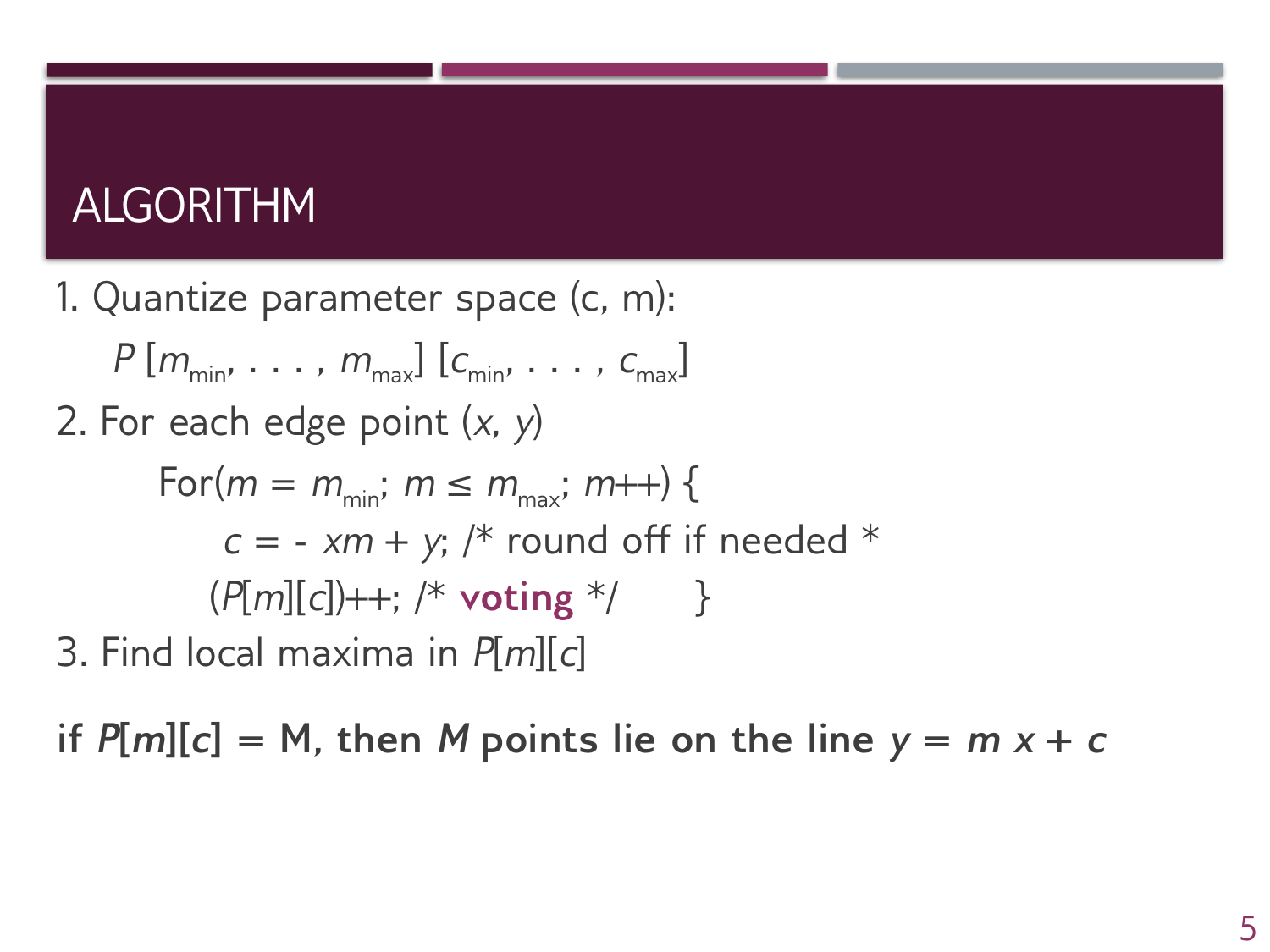

# Algorithm
1. Quantize parameter space (c, m):
	 P [mmin, . . . , mmax] [cmin, . . . , cmax]
2. For each edge point (x, y)
        For(m = mmin; m ≤ mmax; m++) {
             c = − xm + y; /* round off if needed *
            (P[m][c])++; /* voting */      }
3. Find local maxima in P[m][c]

if P[m][c] = M, then M points lie on the line y = m x + c

5